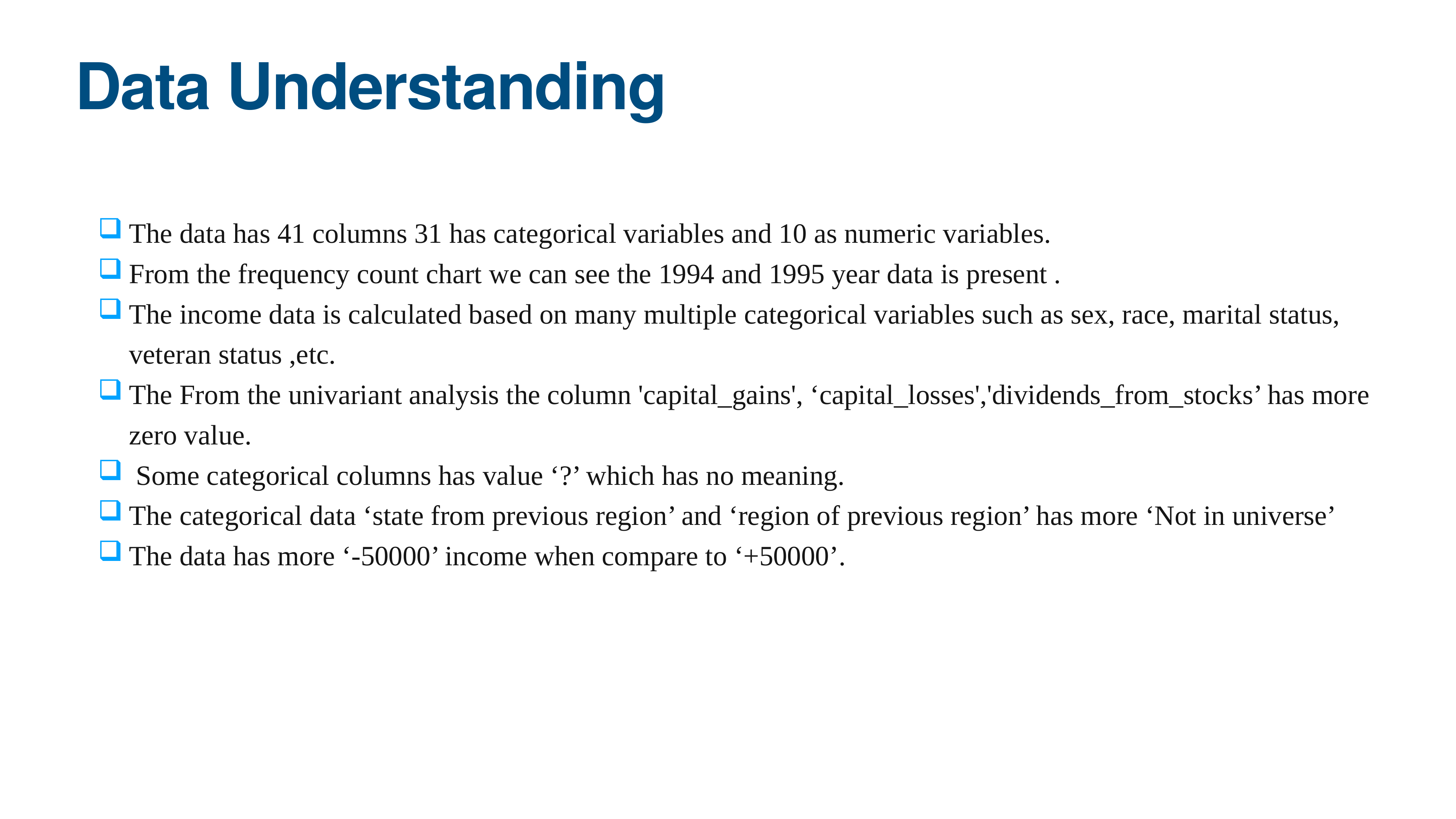

# Data Understanding

The data has 41 columns 31 has categorical variables and 10 as numeric variables.
From the frequency count chart we can see the 1994 and 1995 year data is present .
The income data is calculated based on many multiple categorical variables such as sex, race, marital status, veteran status ,etc.
The From the univariant analysis the column 'capital_gains', ‘capital_losses','dividends_from_stocks’ has more zero value.
 Some categorical columns has value ‘?’ which has no meaning.
The categorical data ‘state from previous region’ and ‘region of previous region’ has more ‘Not in universe’
The data has more ‘-50000’ income when compare to ‘+50000’.